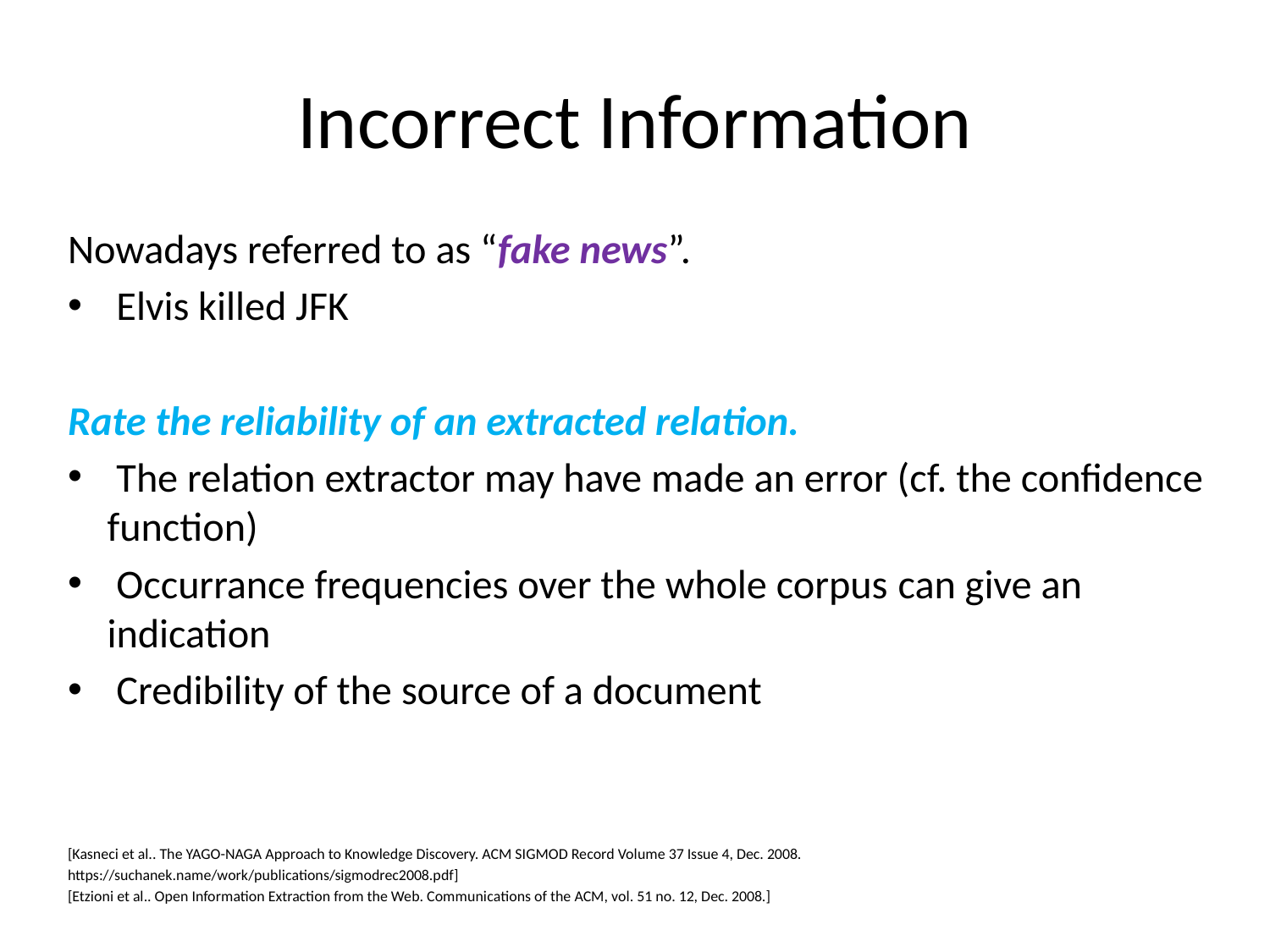

# Incorrect Information
Nowadays referred to as “fake news”.
 Elvis killed JFK

Rate the reliability of an extracted relation.
 The relation extractor may have made an error (cf. the confidence function)
 Occurrance frequencies over the whole corpus can give an indication
 Credibility of the source of a document

[Kasneci et al.. The YAGO-NAGA Approach to Knowledge Discovery. ACM SIGMOD Record Volume 37 Issue 4, Dec. 2008.
https://suchanek.name/work/publications/sigmodrec2008.pdf]
[Etzioni et al.. Open Information Extraction from the Web. Communications of the ACM, vol. 51 no. 12, Dec. 2008.]